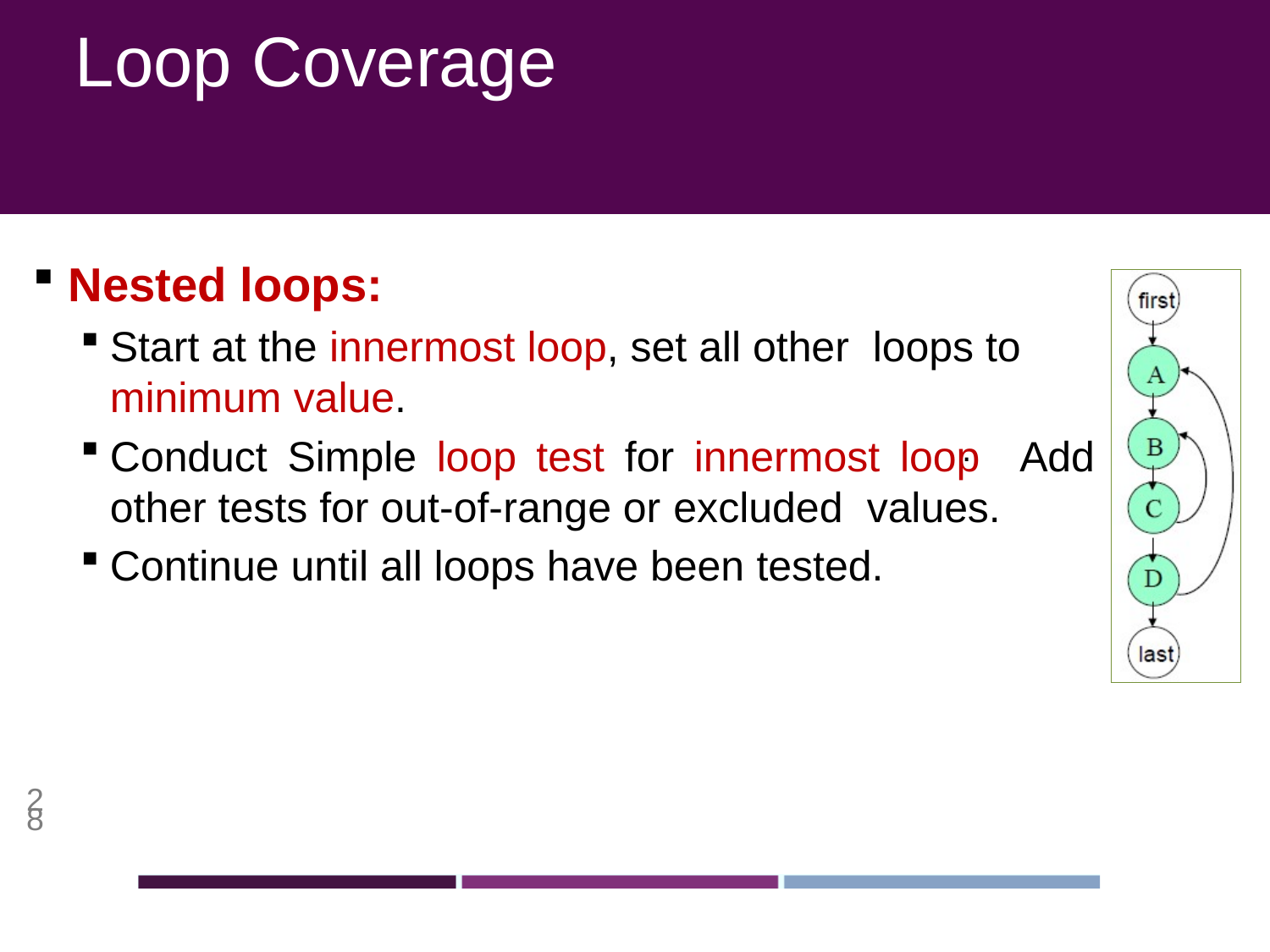

# Loop Coverage

Nested loops:
Start at the innermost loop, set all other  loops to minimum value.
Conduct Simple loop test for innermost loop  Add other tests for out-of-range or excluded  values.
Continue until all loops have been tested.

.

28